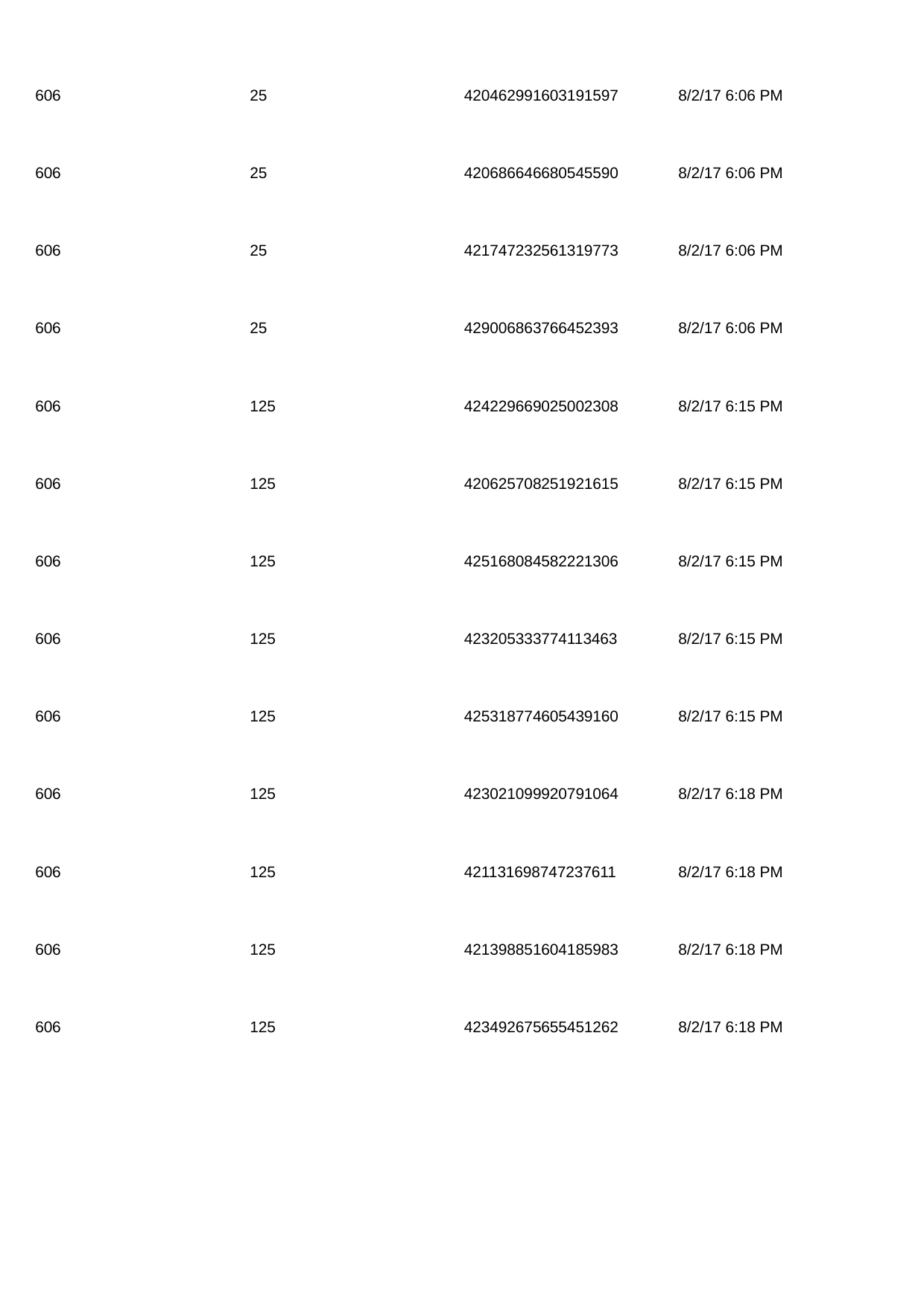

606
25
420462991603191597
8/2/17 6:06 PM
 606
25
420686646680545590
8/2/17 6:06 PM
 606
25
421747232561319773
8/2/17 6:06 PM
 606
25
429006863766452393
8/2/17 6:06 PM
 606
125
424229669025002308
8/2/17 6:15 PM
 606
125
420625708251921615
8/2/17 6:15 PM
 606
125
425168084582221306
8/2/17 6:15 PM
 606
125
423205333774113463
8/2/17 6:15 PM
 606
125
425318774605439160
8/2/17 6:15 PM
 606
125
423021099920791064
8/2/17 6:18 PM
 606
125
421131698747237611
8/2/17 6:18 PM
 606
125
421398851604185983
8/2/17 6:18 PM
 606
125
423492675655451262
8/2/17 6:18 PM